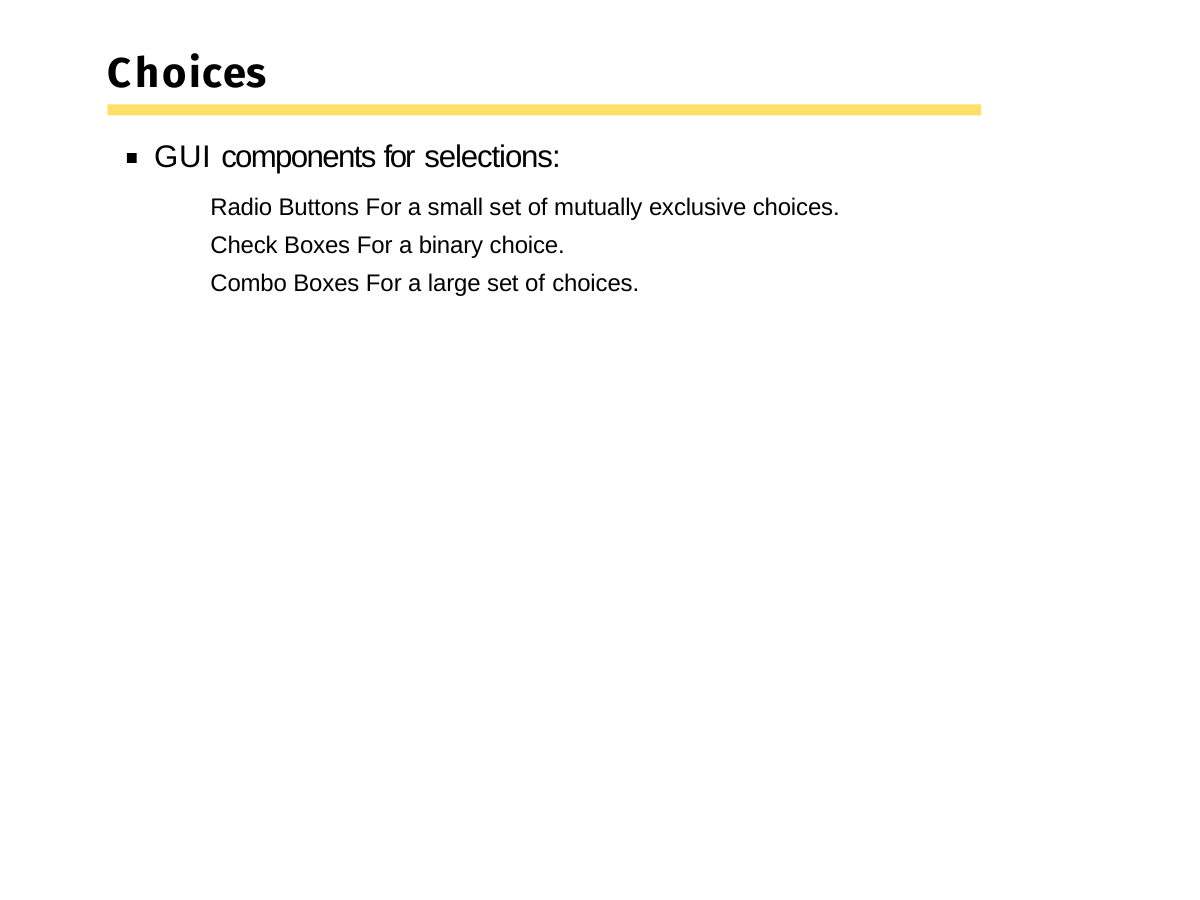

# Choices
GUI components for selections:
Radio Buttons For a small set of mutually exclusive choices.  Check Boxes For a binary choice.
Combo Boxes For a large set of choices.